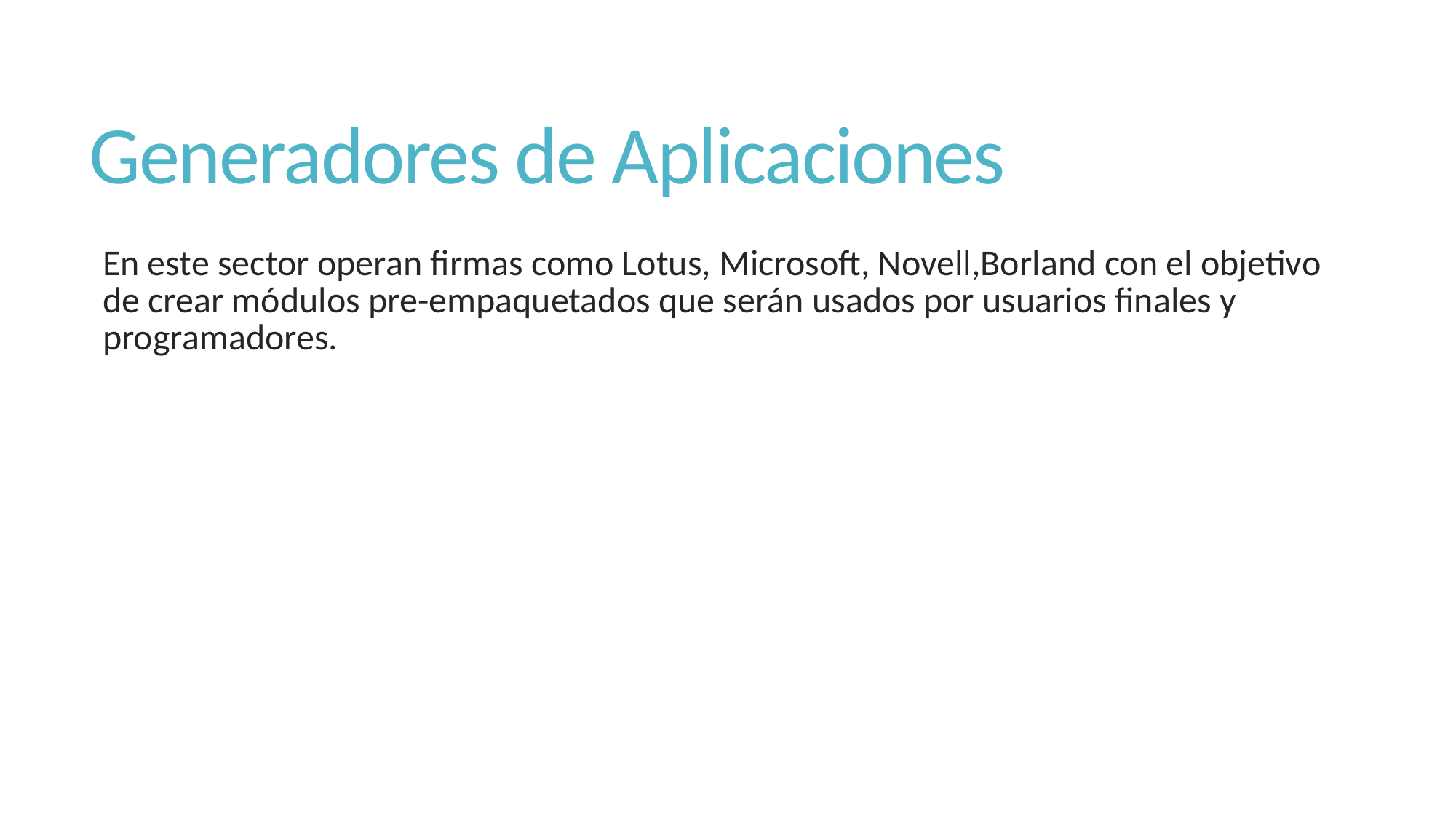

# Generadores de Aplicaciones
En este sector operan firmas como Lotus, Microsoft, Novell,Borland con el objetivo de crear módulos pre-empaquetados que serán usados por usuarios finales y programadores.